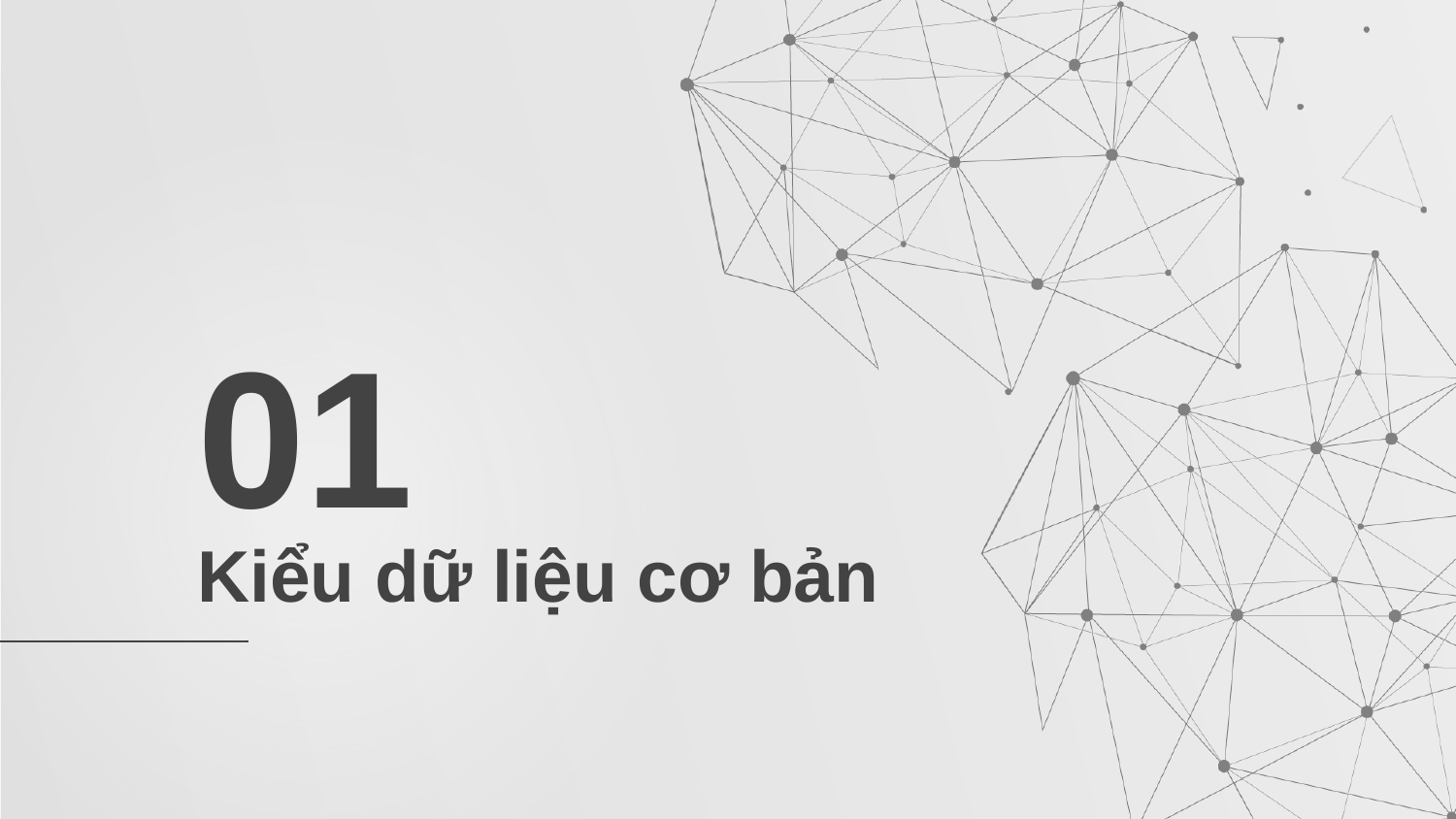

01
# Kiểu dữ liệu cơ bản